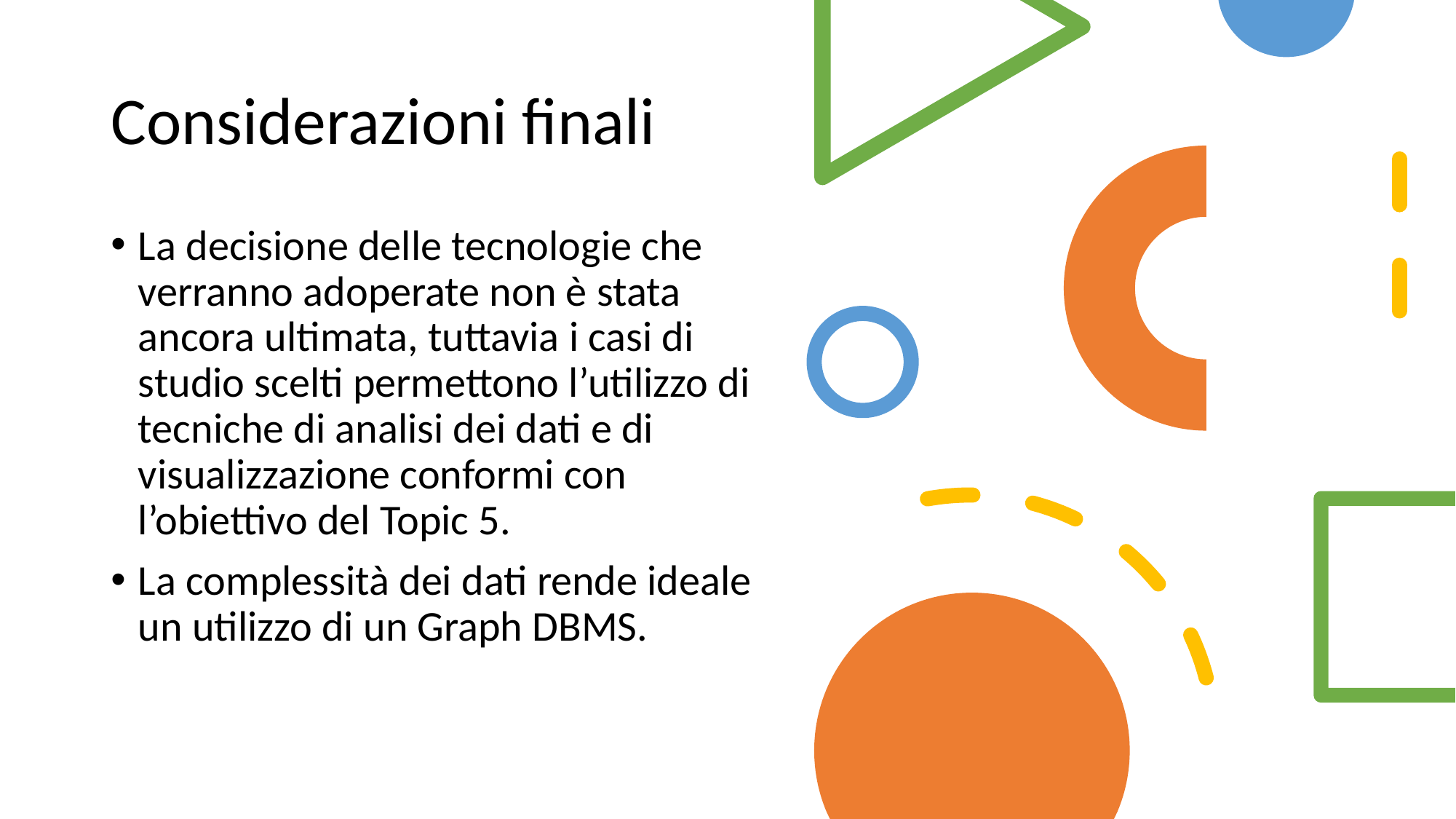

# Considerazioni finali

La decisione delle tecnologie che verranno adoperate non è stata ancora ultimata, tuttavia i casi di studio scelti permettono l’utilizzo di tecniche di analisi dei dati e di visualizzazione conformi con l’obiettivo del Topic 5.
La complessità dei dati rende ideale un utilizzo di un Graph DBMS.